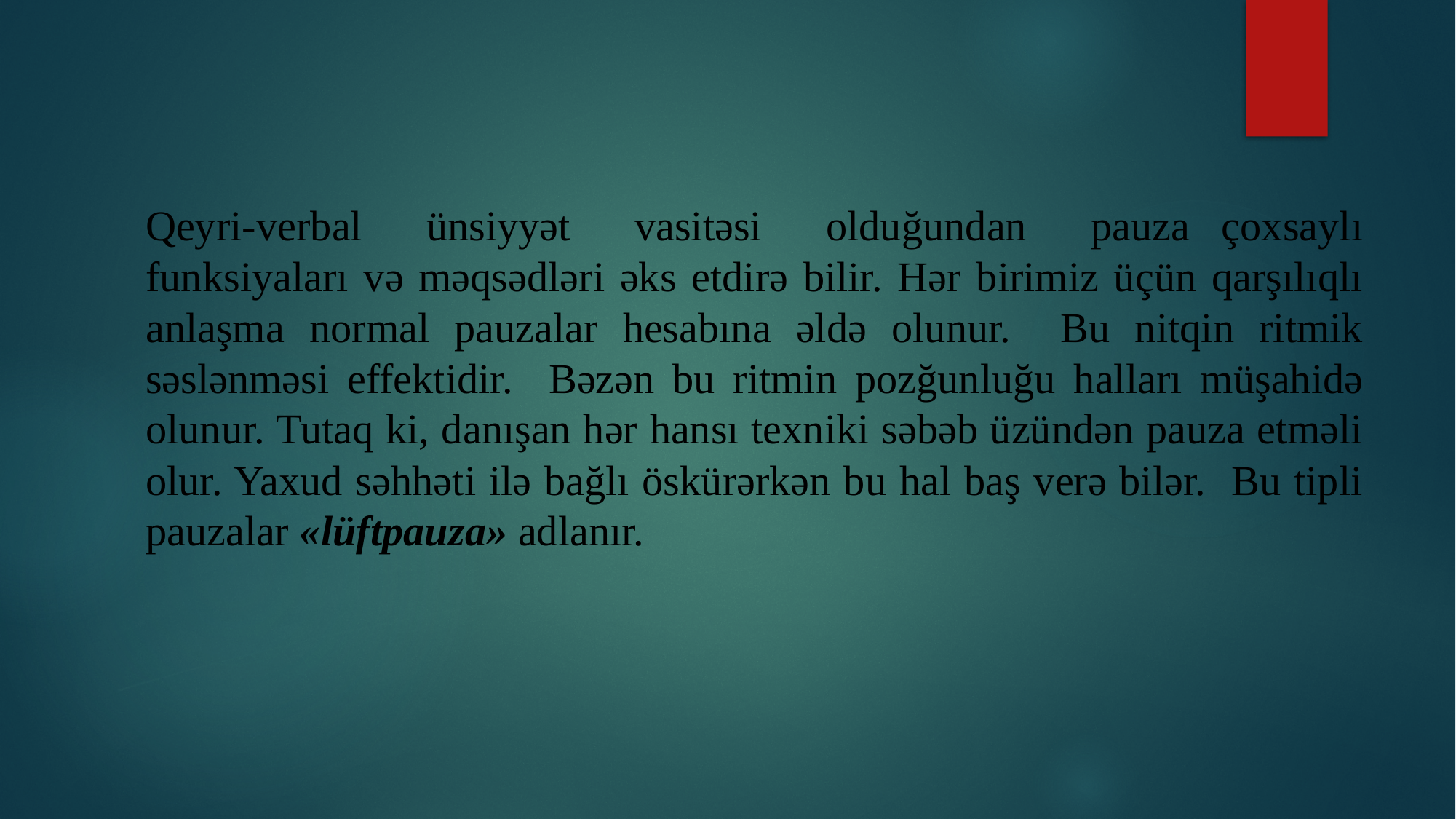

Qeyri-verbal  ünsiyyət  vasitəsi  olduğundan  pauza çoxsaylı funksiyaları və məqsədləri əks etdirə bilir. Hər birimiz üçün qarşılıqlı anlaşma normal pauzalar hesabına əldə olunur.  Bu nitqin ritmik səslənməsi effektidir.  Bəzən bu ritmin pozğunluğu halları müşahidə olunur. Tutaq ki, danışan hər hansı texniki səbəb üzündən pauza etməli olur. Yaxud səhhəti ilə bağlı öskürərkən bu hal baş verə bilər.  Bu tipli pauzalar «lüftpauza» adlanır.